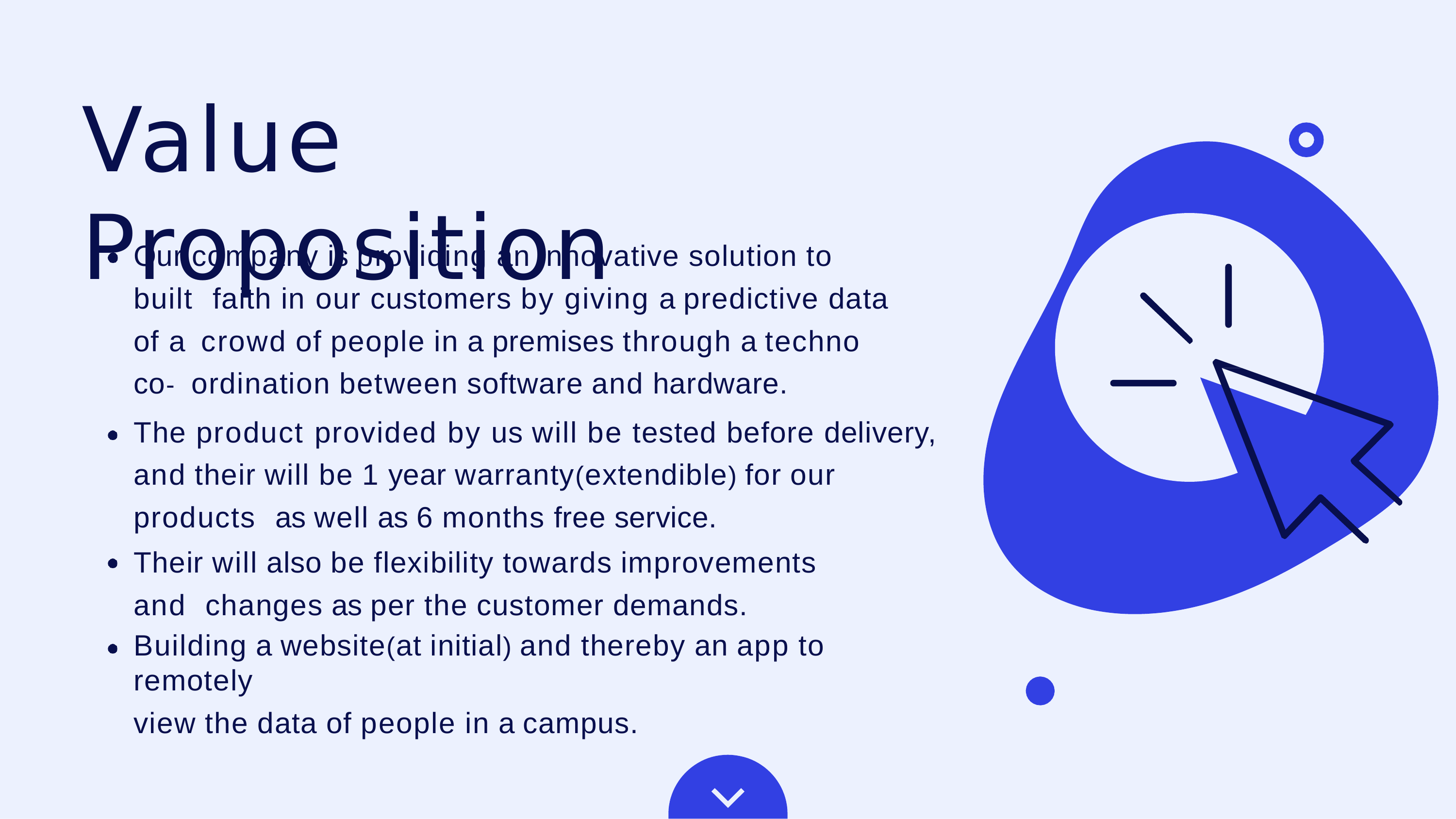

# Value Proposition

Our company is providing an innovative solution to built  faith in our customers by giving a predictive data of a  crowd of people in a premises through a techno	co-  ordination between software and hardware.
The product provided by us will be tested before delivery,  and their will be 1 year warranty(extendible) for our products  as well as 6 months free service.
Their will also be flexibility towards improvements and  changes as per the customer demands.
Building a website(at initial) and thereby an app to remotely
view the data of people in a campus.